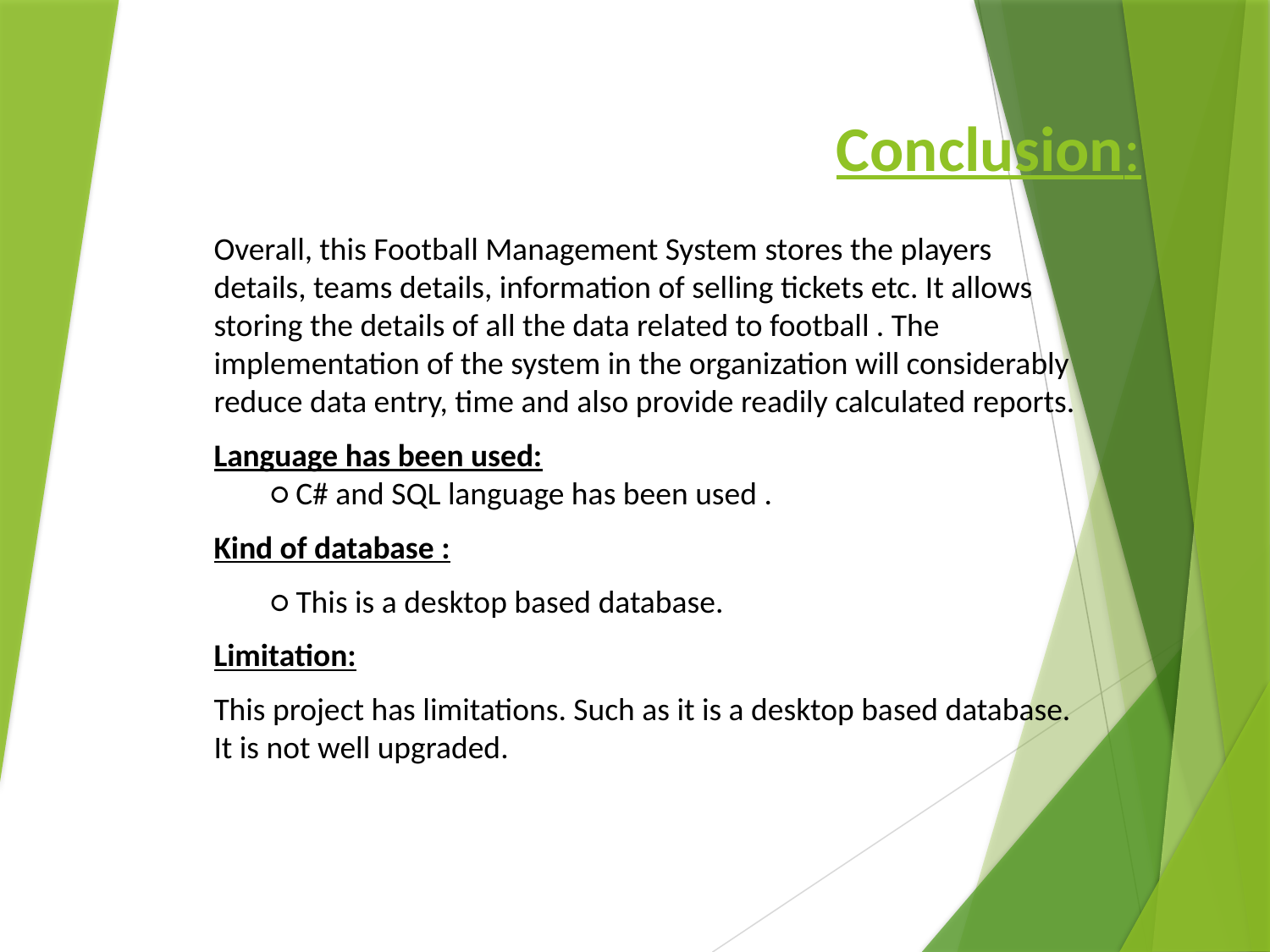

# Conclusion:
Overall, this Football Management System stores the players details, teams details, information of selling tickets etc. It allows storing the details of all the data related to football . The implementation of the system in the organization will considerably reduce data entry, time and also provide readily calculated reports.
Language has been used:
        ○ C# and SQL language has been used .
Kind of database :
        ○ This is a desktop based database.
Limitation:
This project has limitations. Such as it is a desktop based database. It is not well upgraded.